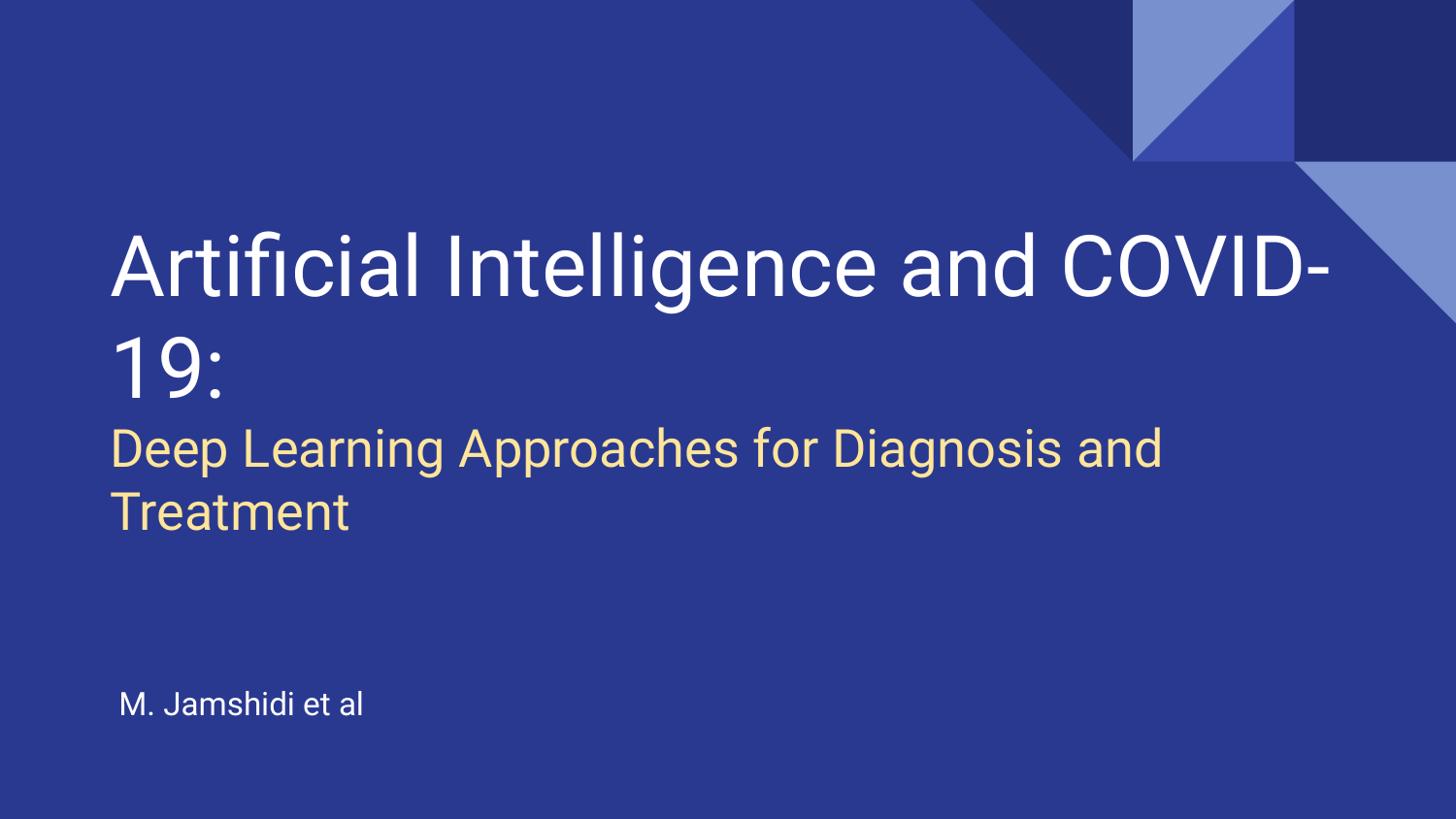

# Artificial Intelligence and COVID-19:
Deep Learning Approaches for Diagnosis and Treatment
M. Jamshidi et al